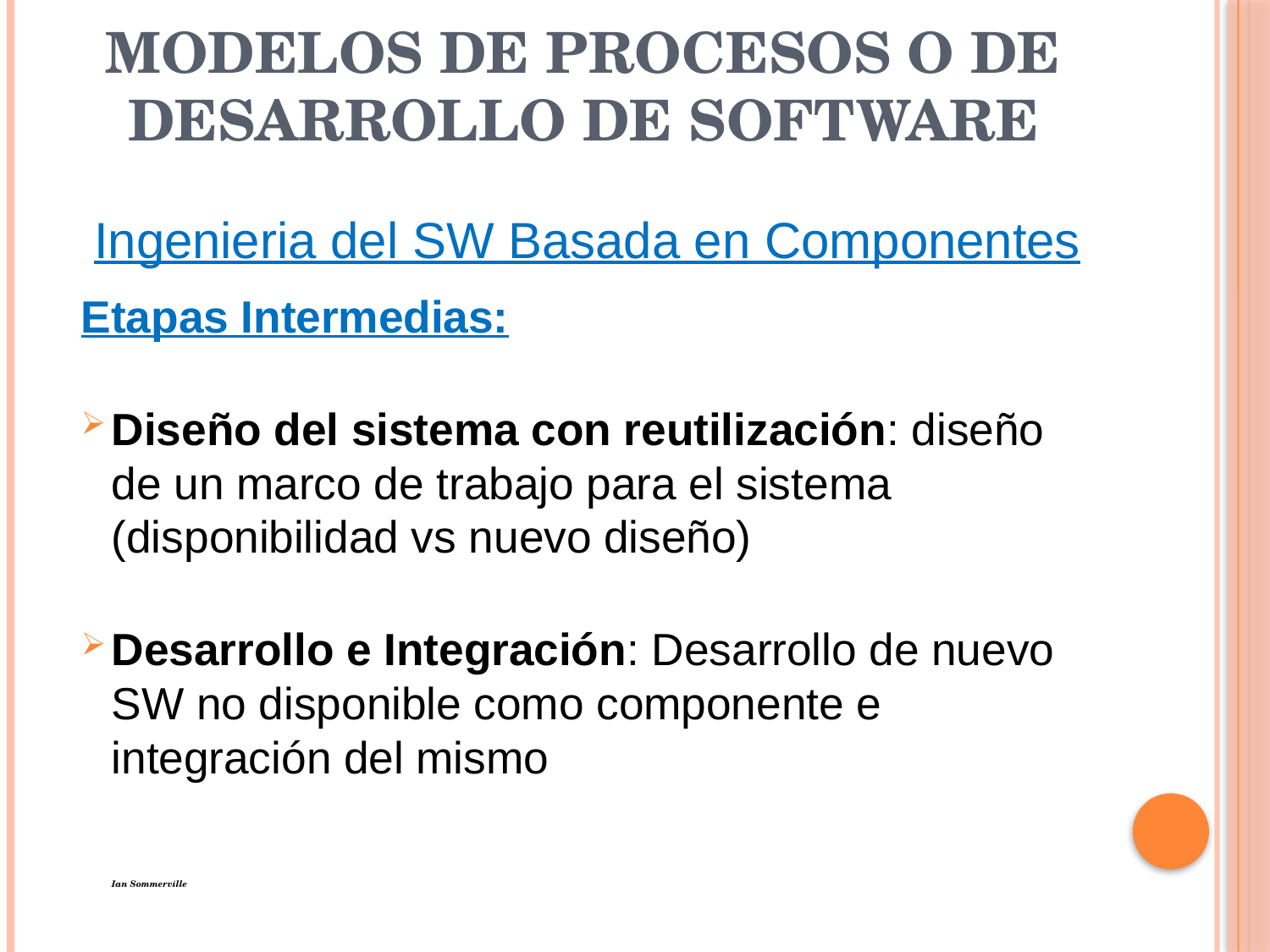

# Modelos de procesos o de Desarrollo de Software
Ingenieria del SW Basada en Componentes

Etapas Intermedias:

Diseño del sistema con reutilización: diseño de un marco de trabajo para el sistema (disponibilidad vs nuevo diseño)

Desarrollo e Integración: Desarrollo de nuevo SW no disponible como componente e integración del mismo

								Ian Sommerville